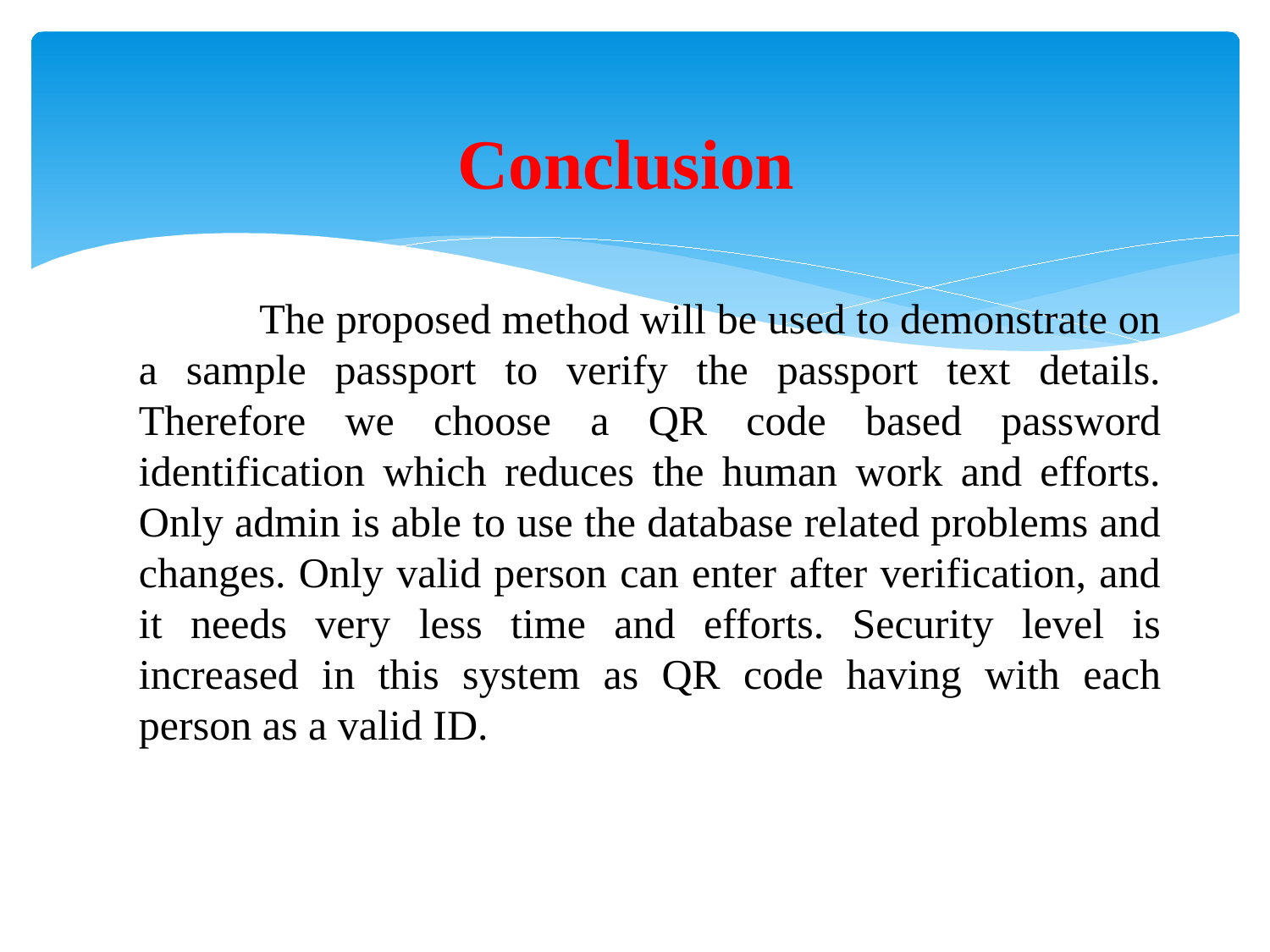

# Conclusion
           The proposed method will be used to demonstrate on a sample passport to verify the passport text details. Therefore we choose a QR code based password identification which reduces the human work and efforts. Only admin is able to use the database related problems and changes. Only valid person can enter after verification, and it needs very less time and efforts. Security level is increased in this system as QR code having with each person as a valid ID.